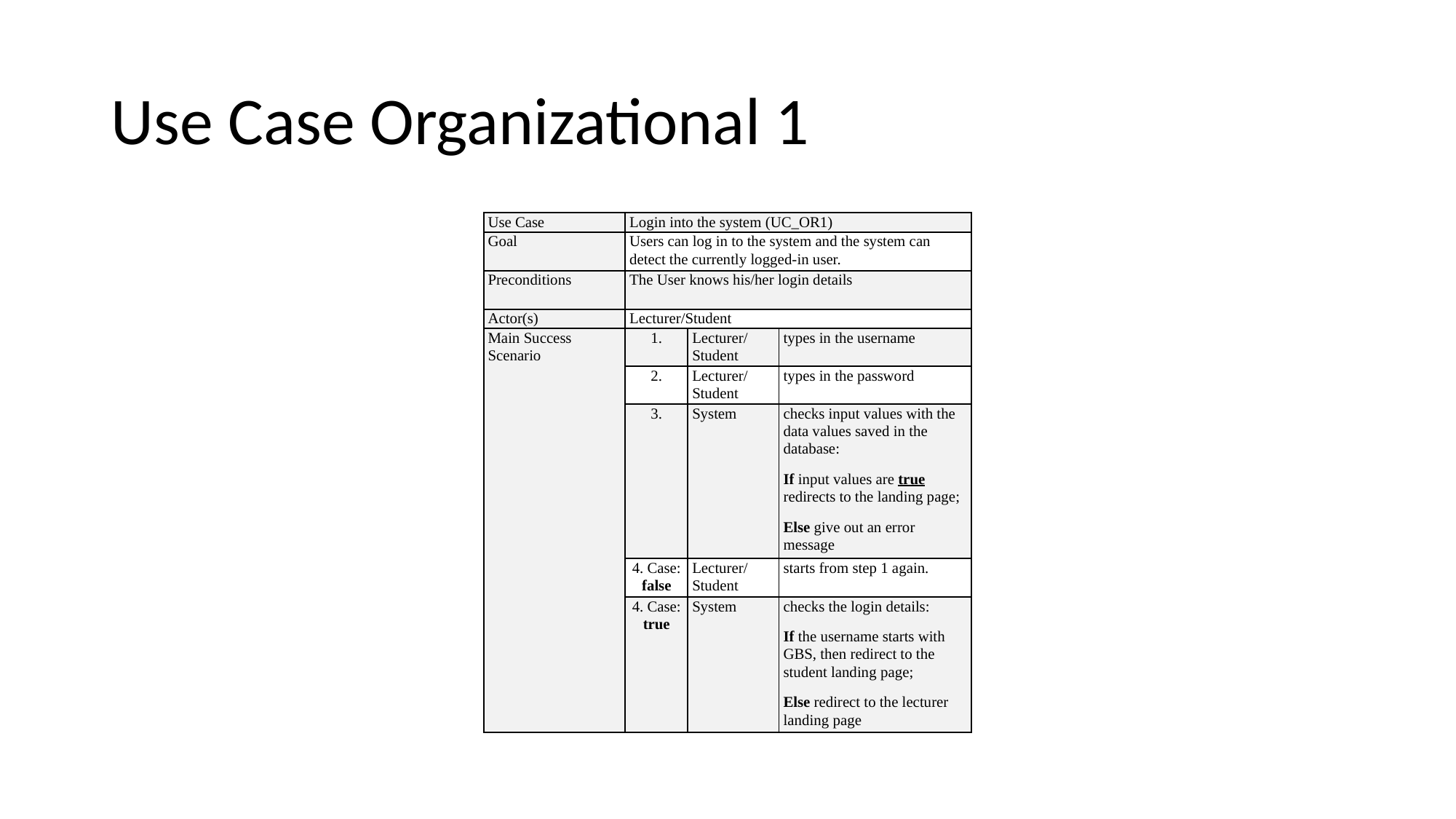

# Use Case Organizational 1
| Use Case | Login into the system (UC\_OR1) |  |  |
| --- | --- | --- | --- |
| Goal | Users can log in to the system and the system can detect the currently logged-in user. |  |  |
| Preconditions | The User knows his/her login details |  |  |
| Actor(s) | Lecturer/Student |  |  |
| Main Success Scenario | 1. | Lecturer/Student | types in the username |
|  | 2. | Lecturer/Student | types in the password |
|  | 3. | System | checks input values with the data values saved in the database: If input values are true redirects to the landing page; Else give out an error message |
|  | 4. Case: false | Lecturer/Student | starts from step 1 again. |
|  | 4. Case: true | System | checks the login details: If the username starts with GBS, then redirect to the student landing page; Else redirect to the lecturer landing page |